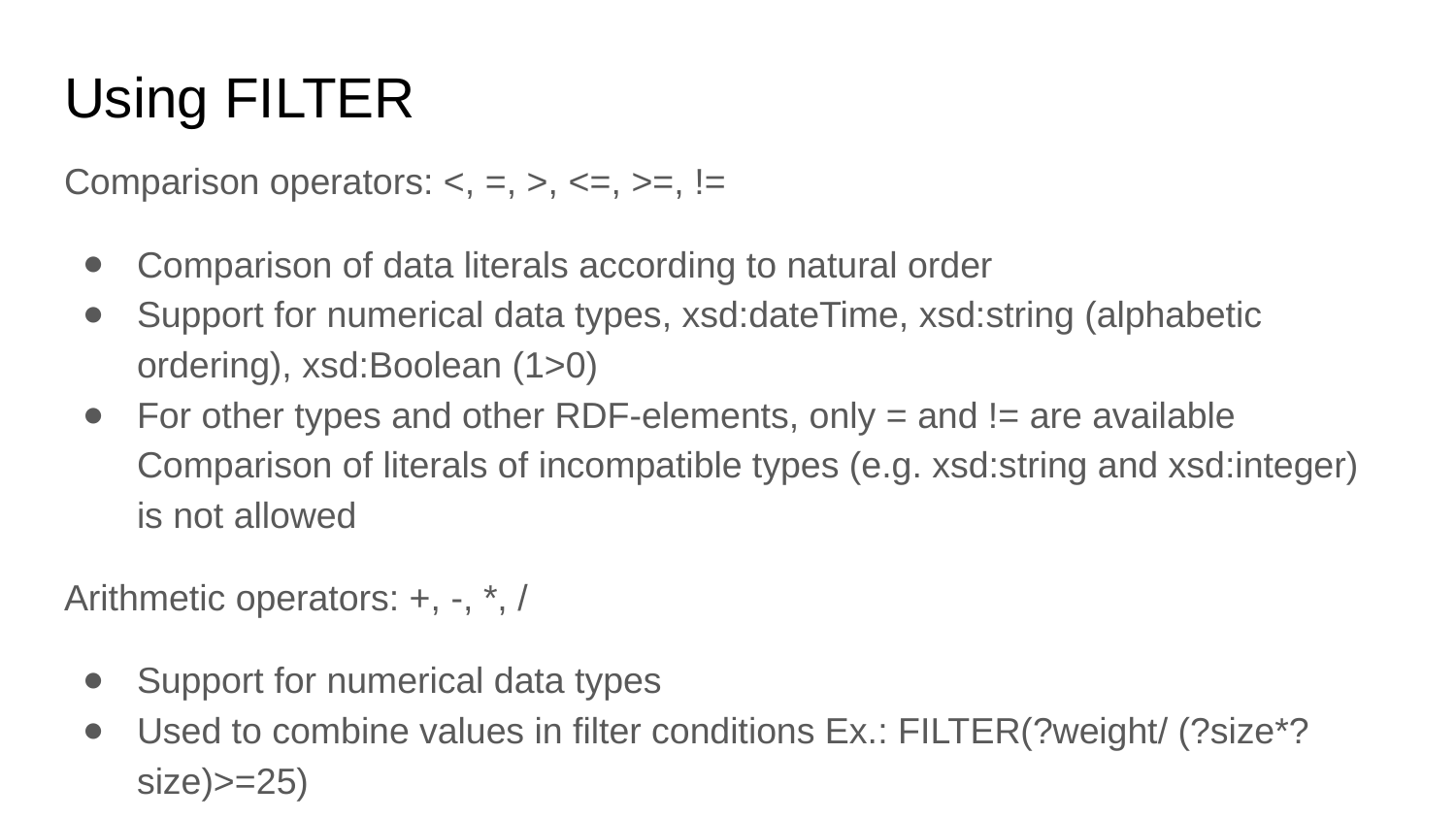

# Using FILTER
Comparison operators: <, =, >, <=, >=, !=
Comparison of data literals according to natural order
Support for numerical data types, xsd:dateTime, xsd:string (alphabetic ordering), xsd:Boolean (1>0)
For other types and other RDF-elements, only = and != are available
Comparison of literals of incompatible types (e.g. xsd:string and xsd:integer) is not allowed
Arithmetic operators: +, -, *, /
Support for numerical data types
Used to combine values in filter conditions Ex.: FILTER(?weight/ (?size*?size)>=25)